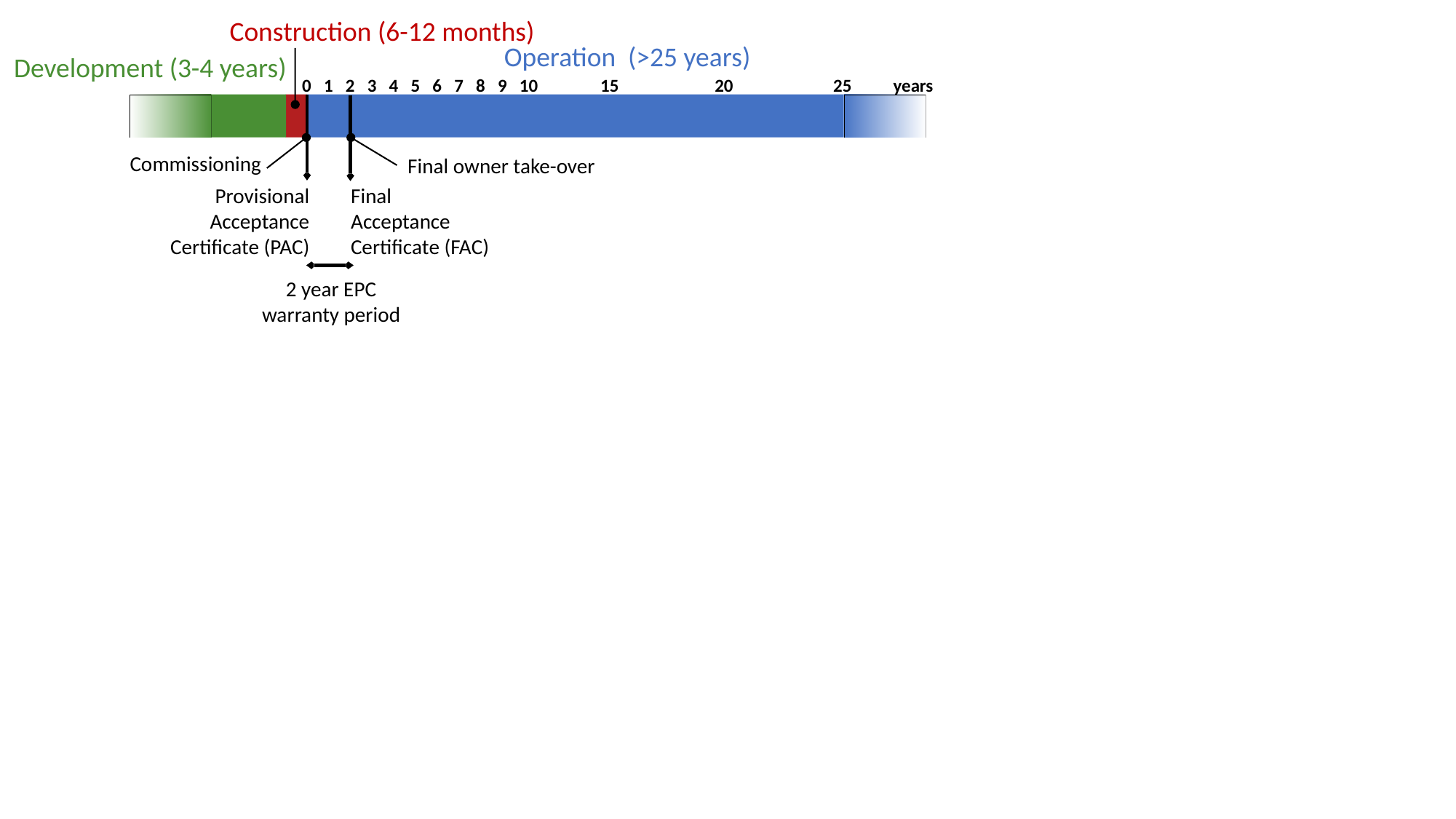

Construction (6-12 months)
Operation  (>25 years)
Development (3-4 years)
0   1   2   3   4   5   6   7   8   9   10               15                       20                        25          years

Commissioning
Final owner take-over
Provisional Acceptance
Certificate (PAC)
Final Acceptance
Certificate (FAC)
2 year EPC warranty period